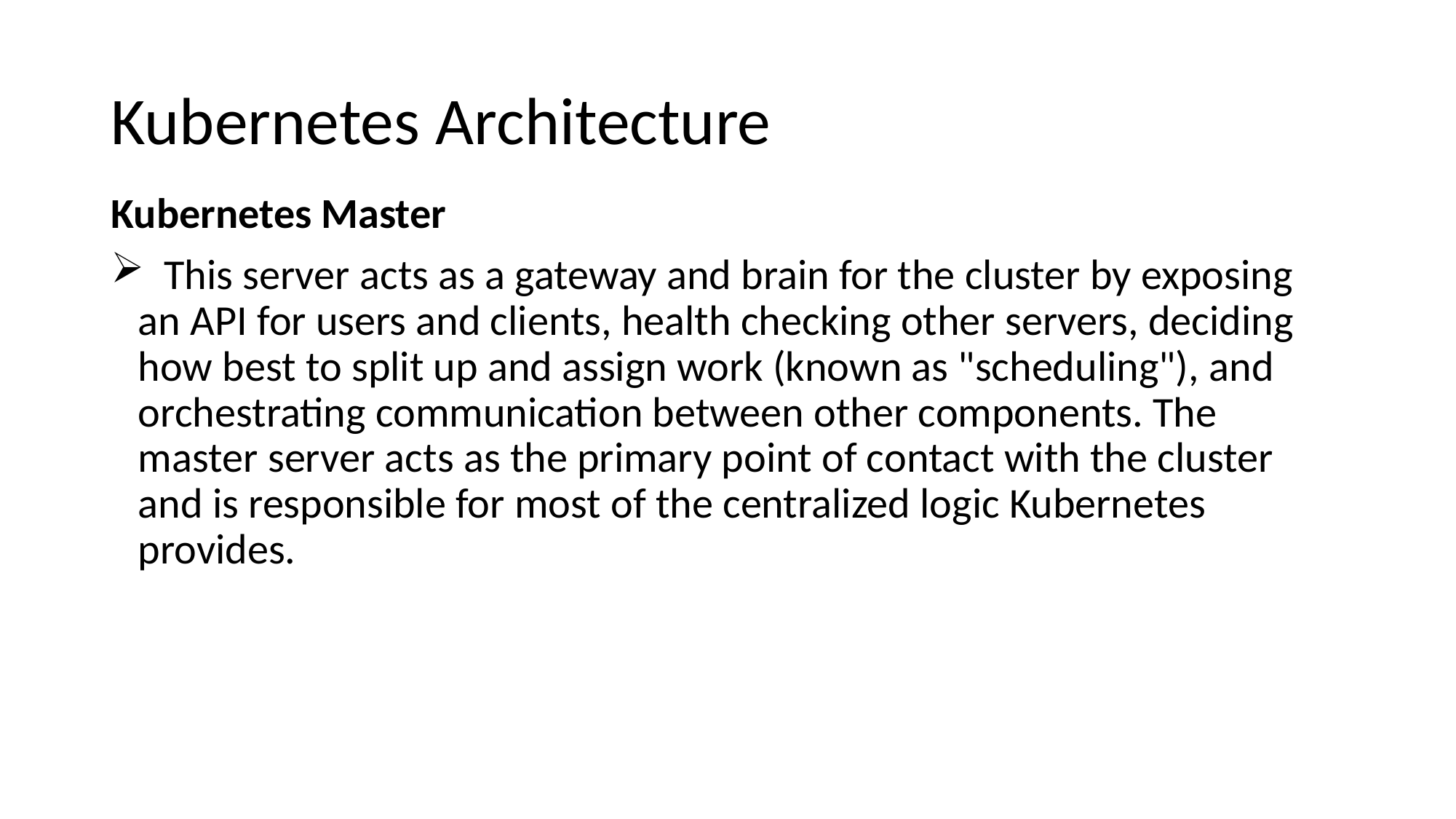

# Kubernetes Architecture
Kubernetes Master
  This server acts as a gateway and brain for the cluster by exposing an API for users and clients, health checking other servers, deciding how best to split up and assign work (known as "scheduling"), and orchestrating communication between other components. The master server acts as the primary point of contact with the cluster and is responsible for most of the centralized logic Kubernetes provides.